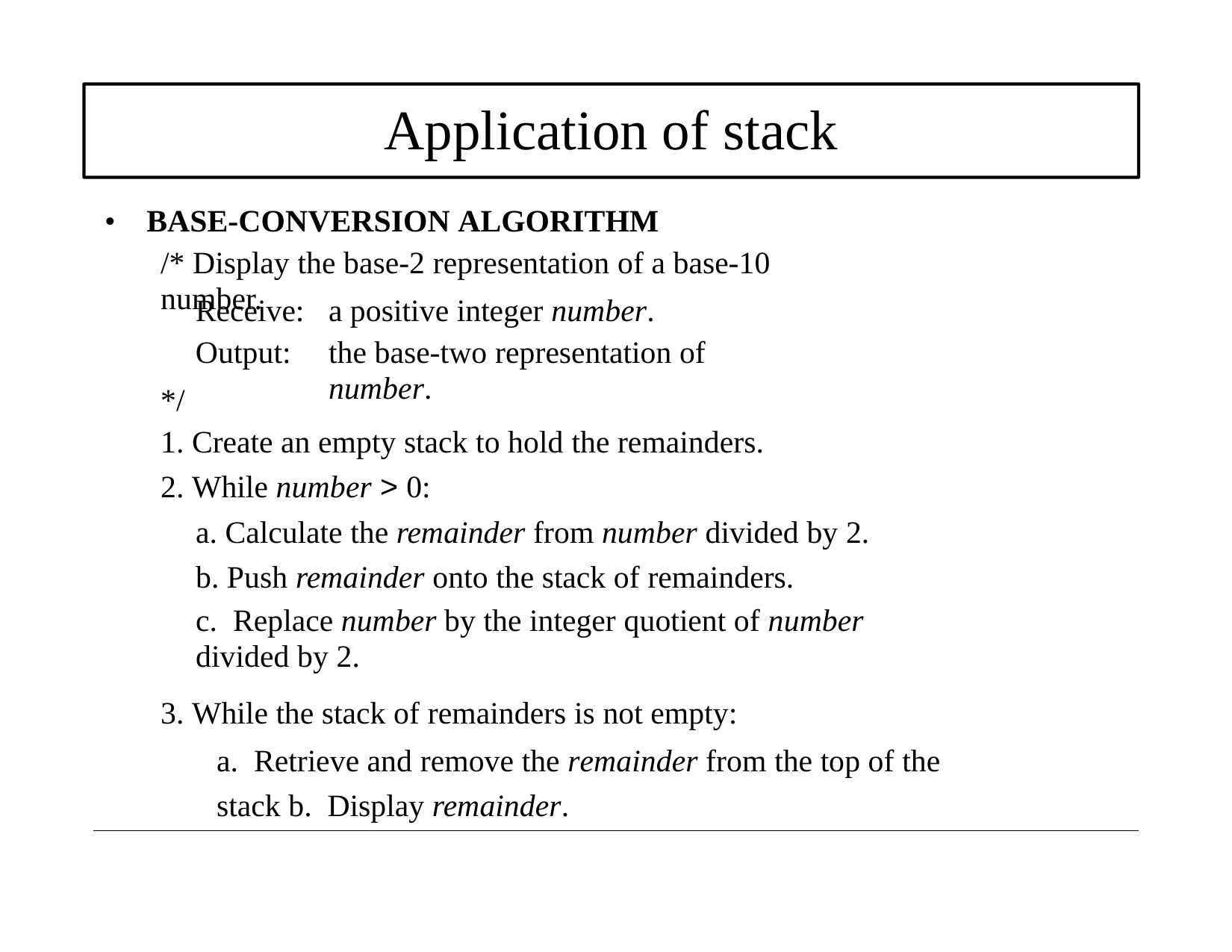

Application of stack
•
BASE-CONVERSION ALGORITHM
/* Display the base-2 representation of a base-10 number.
Receive:
Output:
a positive integer number.
the base-two representation of number.
*/
1. Create an empty stack to hold the remainders.
2. While number > 0:
a. Calculate the remainder from number divided by 2.
b. Push remainder onto the stack of remainders.
c.  Replace number by the integer quotient of number divided by 2.
3. While the stack of remainders is not empty:
a.  Retrieve and remove the remainder from the top of the stack b. Display remainder.